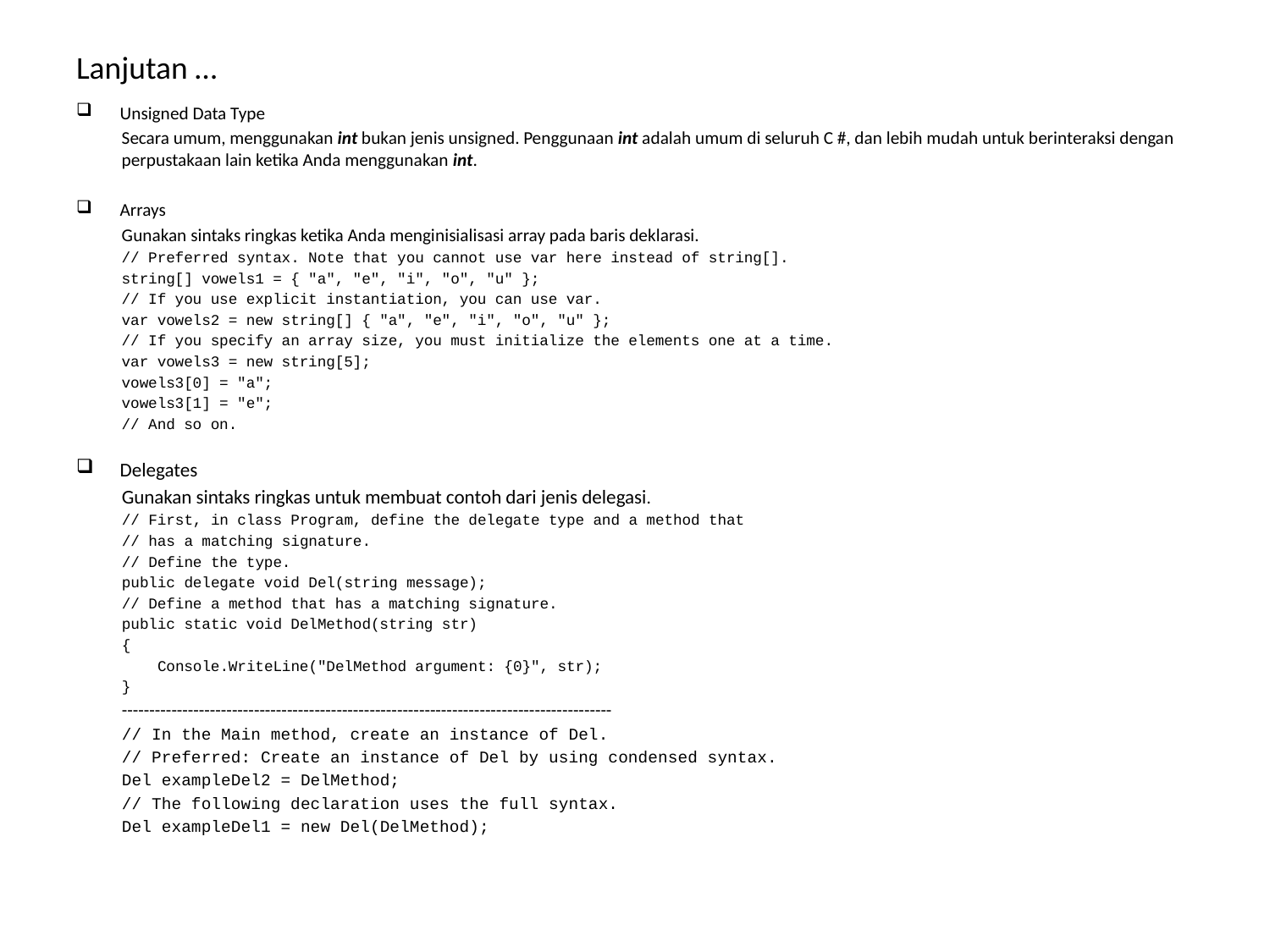

# Lanjutan …
Unsigned Data Type
Secara umum, menggunakan int bukan jenis unsigned. Penggunaan int adalah umum di seluruh C #, dan lebih mudah untuk berinteraksi dengan perpustakaan lain ketika Anda menggunakan int.

Arrays
Gunakan sintaks ringkas ketika Anda menginisialisasi array pada baris deklarasi.
// Preferred syntax. Note that you cannot use var here instead of string[].
string[] vowels1 = { "a", "e", "i", "o", "u" };
// If you use explicit instantiation, you can use var.
var vowels2 = new string[] { "a", "e", "i", "o", "u" };
// If you specify an array size, you must initialize the elements one at a time.
var vowels3 = new string[5];
vowels3[0] = "a";
vowels3[1] = "e";
// And so on.

Delegates
Gunakan sintaks ringkas untuk membuat contoh dari jenis delegasi.
// First, in class Program, define the delegate type and a method that
// has a matching signature.
// Define the type.
public delegate void Del(string message);
// Define a method that has a matching signature.
public static void DelMethod(string str)
{
    Console.WriteLine("DelMethod argument: {0}", str);
}
-----------------------------------------------------------------------------------------
// In the Main method, create an instance of Del.
// Preferred: Create an instance of Del by using condensed syntax.
Del exampleDel2 = DelMethod;
// The following declaration uses the full syntax.
Del exampleDel1 = new Del(DelMethod);